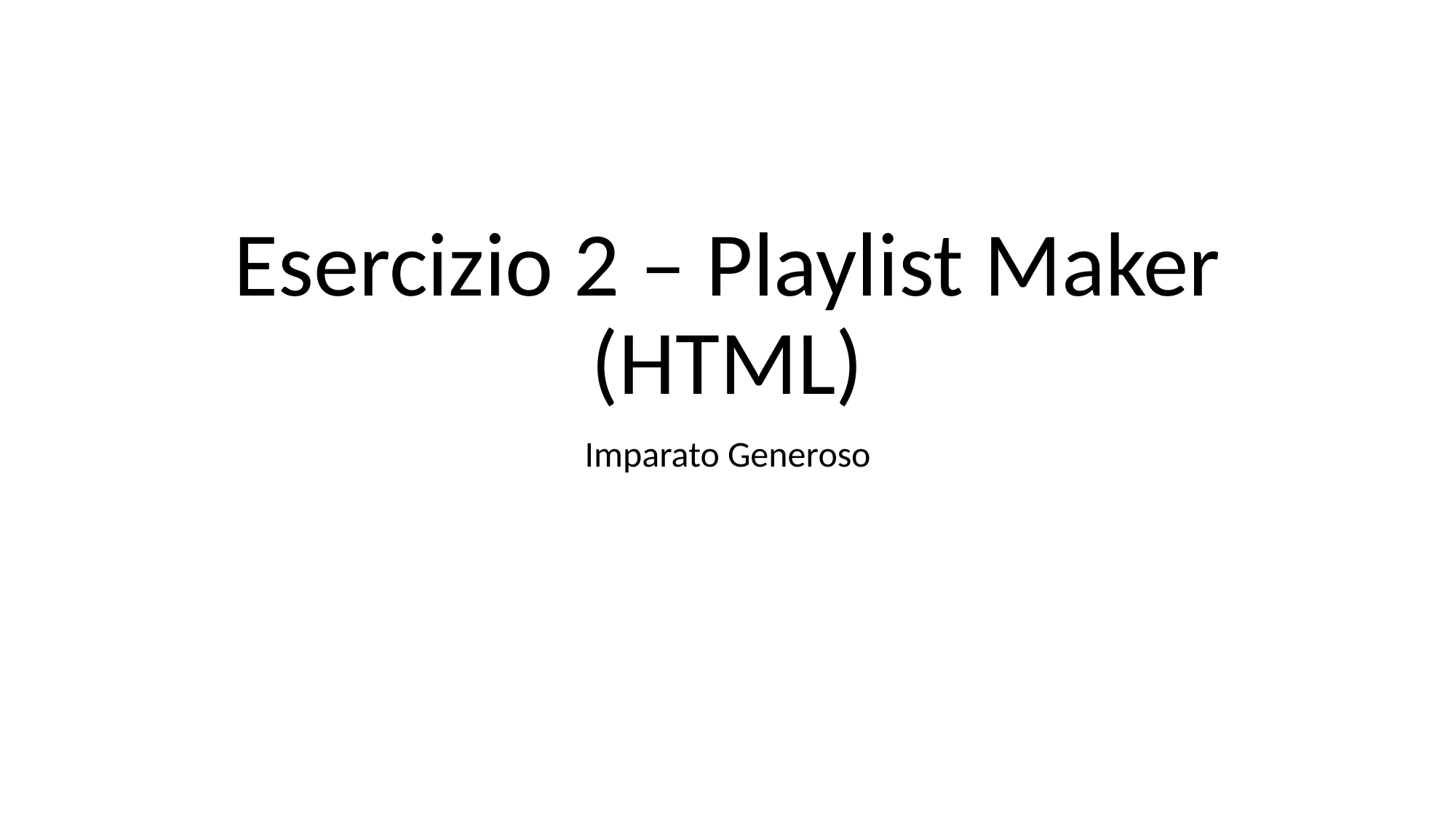

# Esercizio 2 – Playlist Maker (HTML)
Imparato Generoso